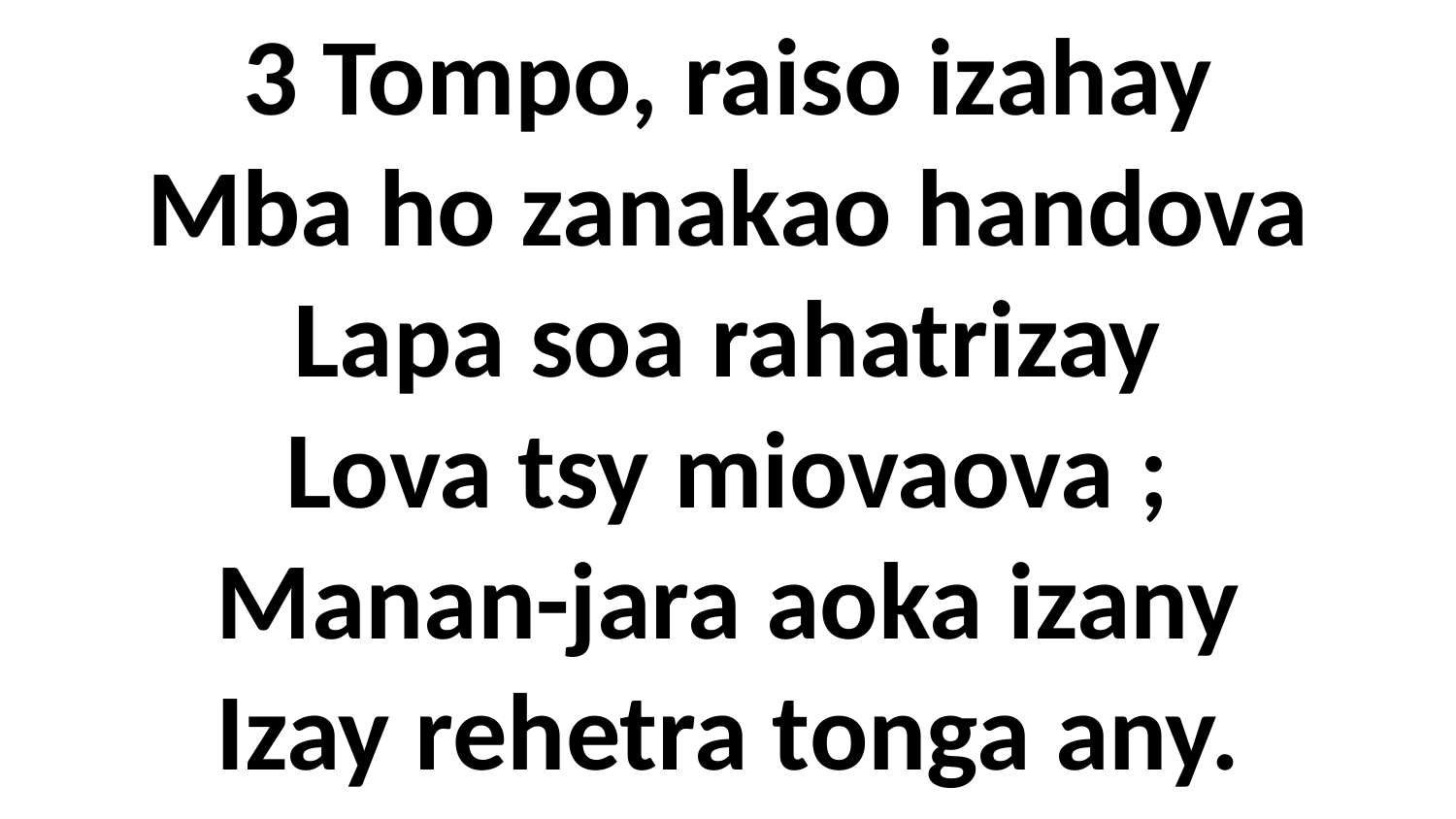

# 3 Tompo, raiso izahay Mba ho zanakao handova Lapa soa rahatrizay Lova tsy miovaova ; Manan-jara aoka izany Izay rehetra tonga any.